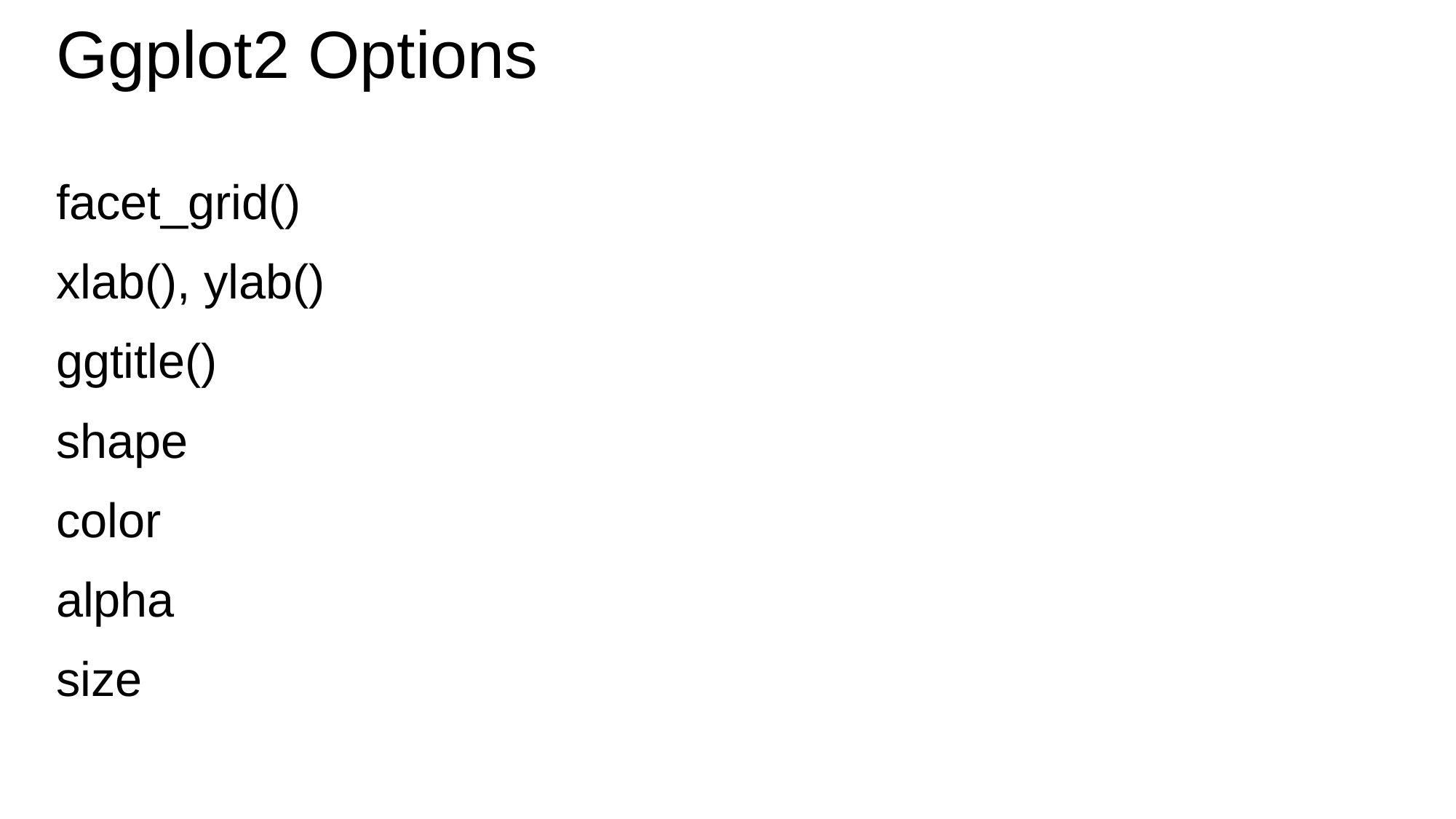

# Ggplot2 Options
facet_grid()
xlab(), ylab()
ggtitle()
shape
color
alpha
size